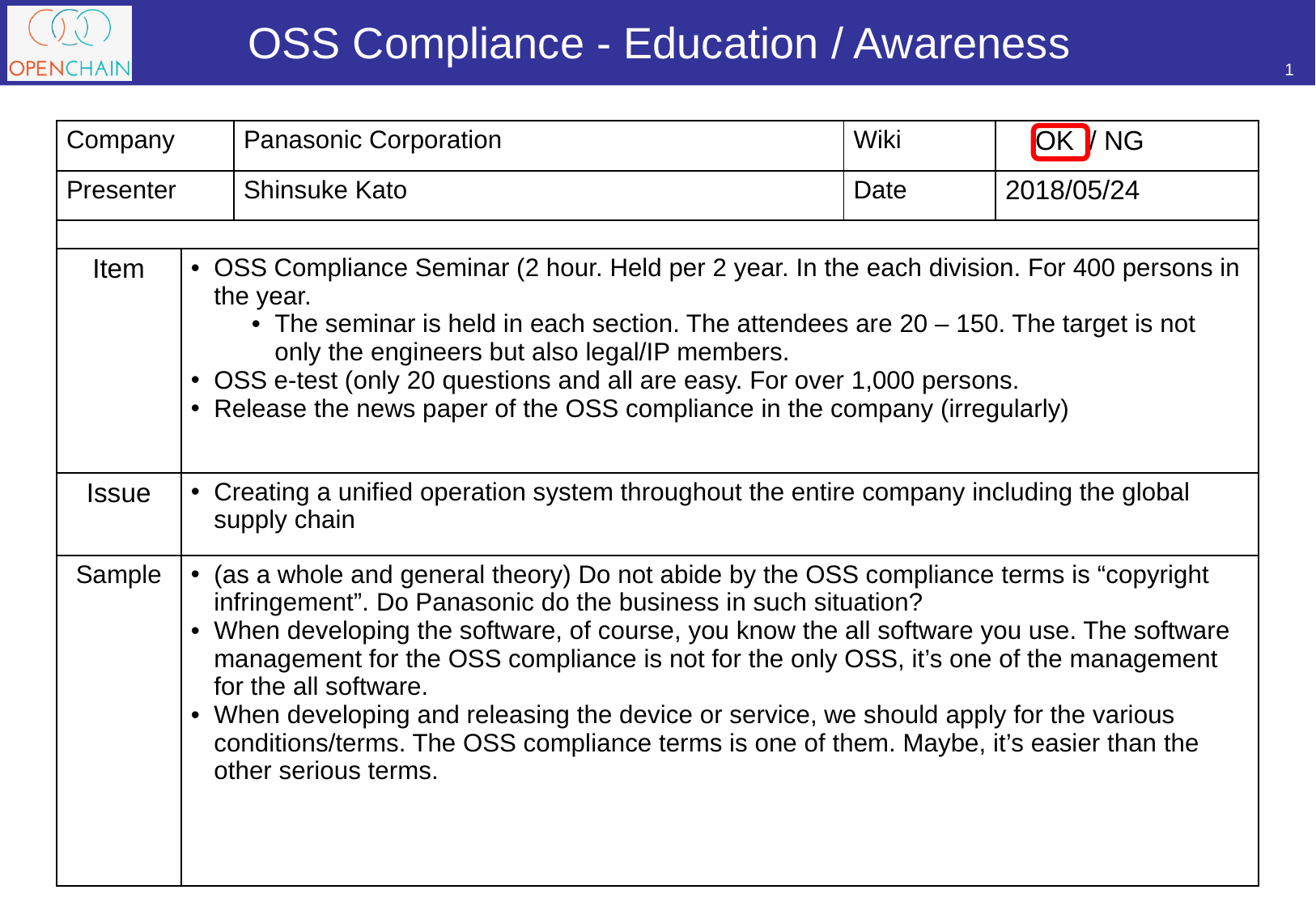

# OSS Compliance - Education / Awareness
1
| Company |  | Panasonic Corporation | Wiki | OK / NG |
| --- | --- | --- | --- | --- |
| Presenter |  | Shinsuke Kato | Date | 2018/05/24 |
|  |  |  |  |  |
| Item | OSS Compliance Seminar (2 hour. Held per 2 year. In the each division. For 400 persons in the year. The seminar is held in each section. The attendees are 20 – 150. The target is not only the engineers but also legal/IP members. OSS e-test (only 20 questions and all are easy. For over 1,000 persons. Release the news paper of the OSS compliance in the company (irregularly) |  |  |  |
| Issue | Creating a unified operation system throughout the entire company including the global supply chain |  |  |  |
| Sample | (as a whole and general theory) Do not abide by the OSS compliance terms is “copyright infringement”. Do Panasonic do the business in such situation? When developing the software, of course, you know the all software you use. The software management for the OSS compliance is not for the only OSS, it’s one of the management for the all software. When developing and releasing the device or service, we should apply for the various conditions/terms. The OSS compliance terms is one of them. Maybe, it’s easier than the other serious terms. |  |  |  |